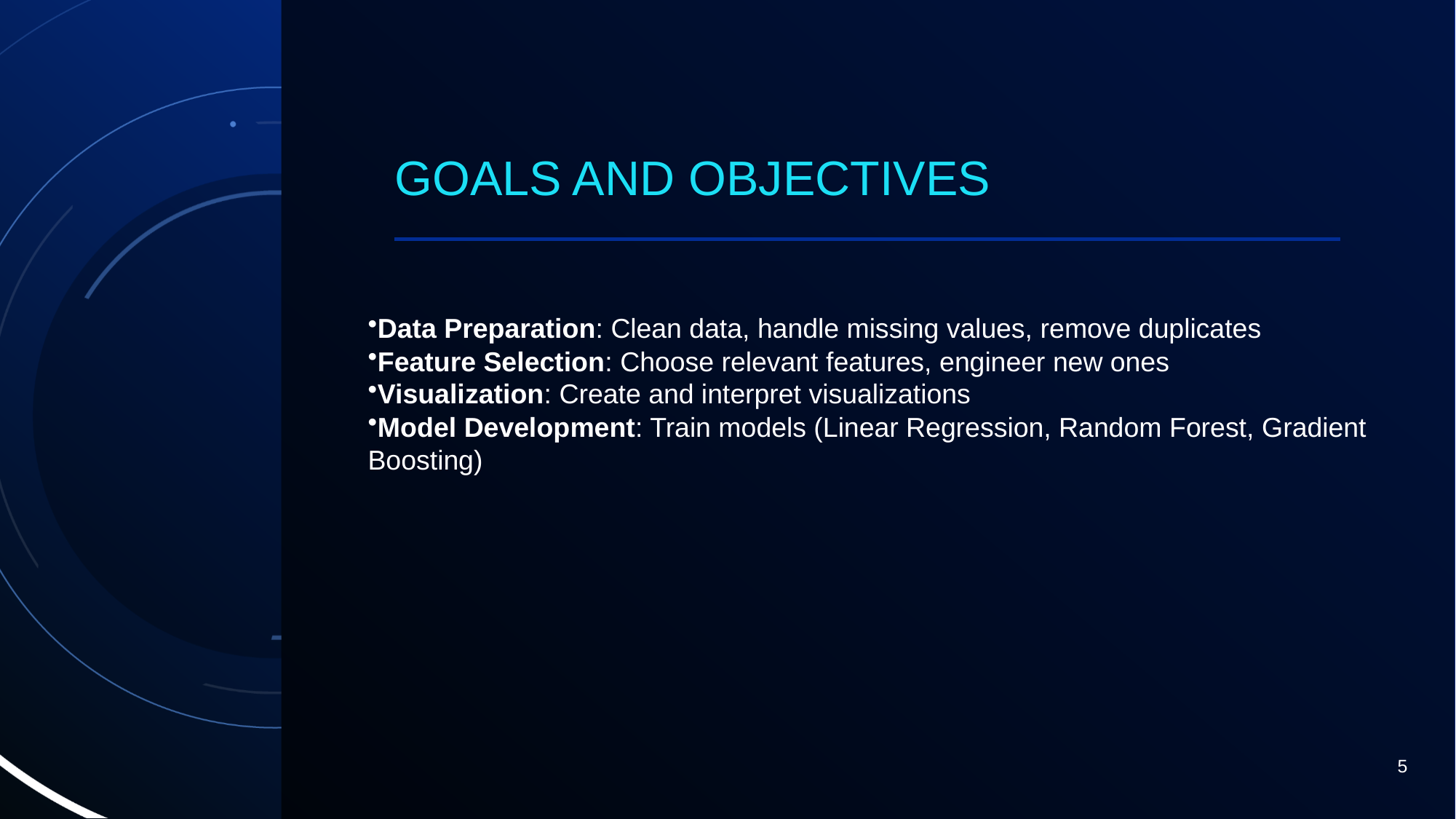

# Goals and Objectives
Data Preparation: Clean data, handle missing values, remove duplicates
Feature Selection: Choose relevant features, engineer new ones
Visualization: Create and interpret visualizations
Model Development: Train models (Linear Regression, Random Forest, Gradient Boosting)

5